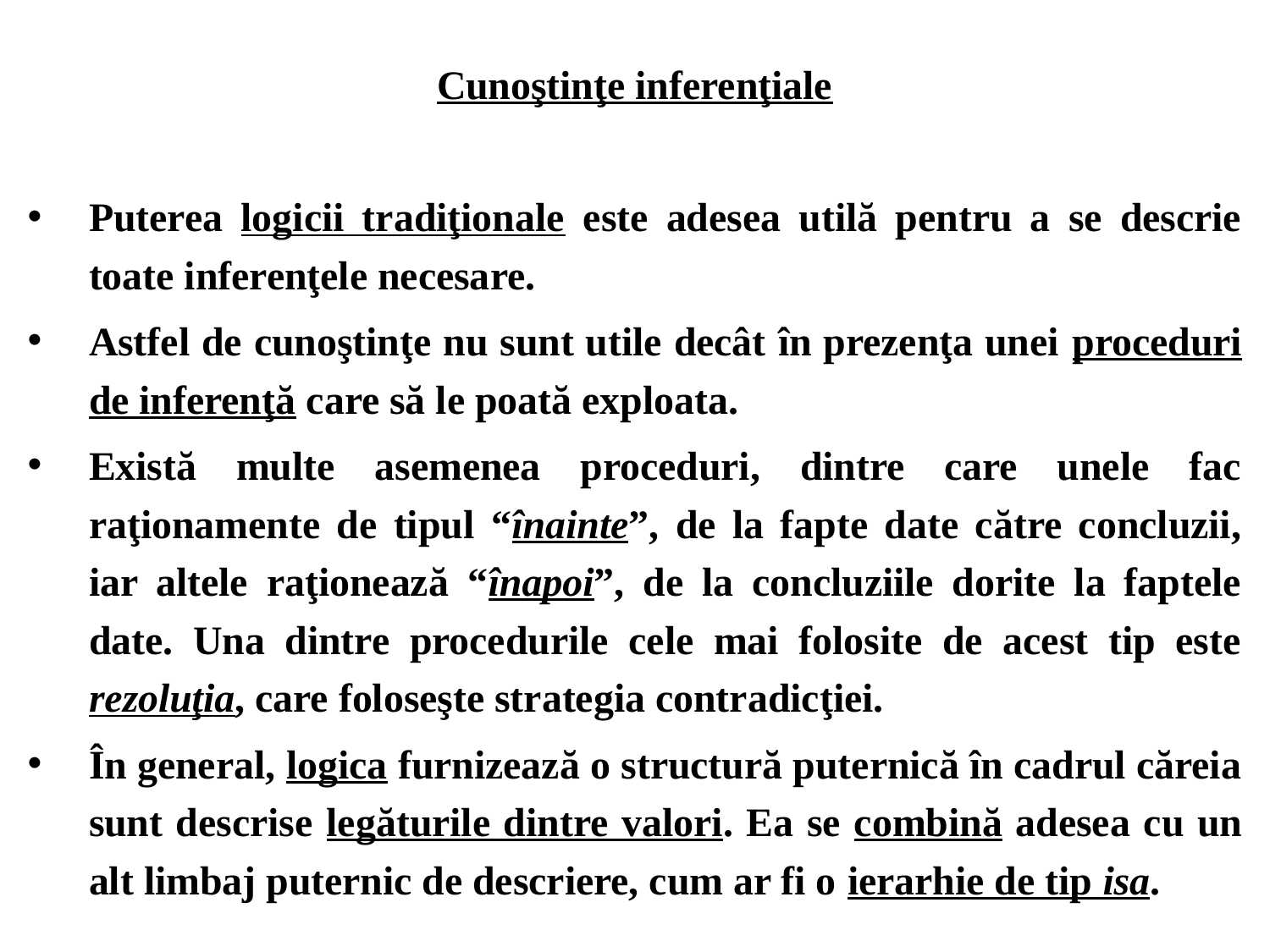

Cunoştinţe inferenţiale

Puterea logicii tradiţionale este adesea utilă pentru a se descrie toate inferenţele necesare.
Astfel de cunoştinţe nu sunt utile decât în prezenţa unei proceduri de inferenţă care să le poată exploata.
Există multe asemenea proceduri, dintre care unele fac raţionamente de tipul “înainte”, de la fapte date către concluzii, iar altele raţionează “înapoi”, de la concluziile dorite la faptele date. Una dintre procedurile cele mai folosite de acest tip este rezoluţia, care foloseşte strategia contradicţiei.
În general, logica furnizează o structură puternică în cadrul căreia sunt descrise legăturile dintre valori. Ea se combină adesea cu un alt limbaj puternic de descriere, cum ar fi o ierarhie de tip isa.